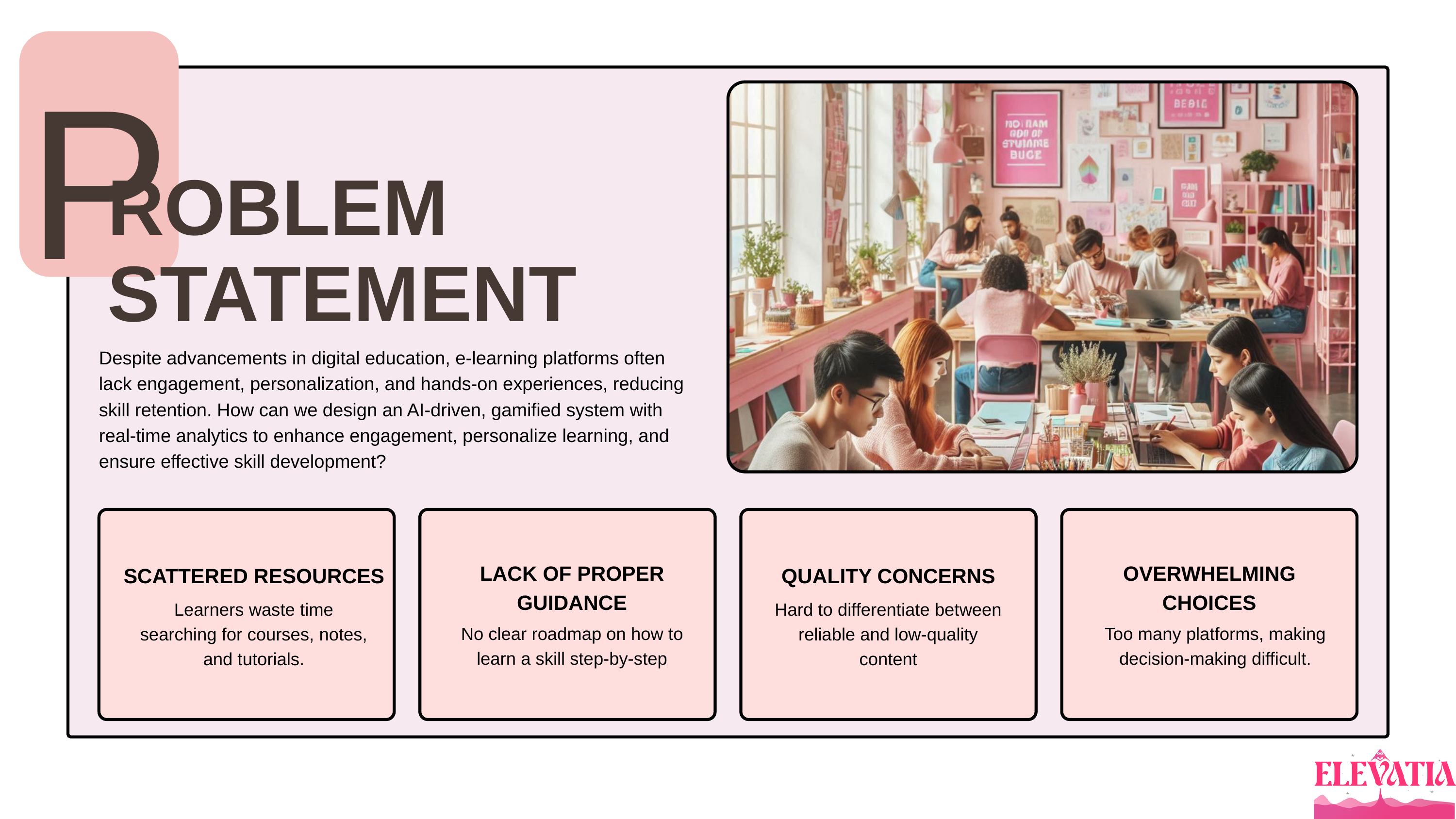

P

ROBLEM STATEMENT
Despite advancements in digital education, e-learning platforms often lack engagement, personalization, and hands-on experiences, reducing skill retention. How can we design an AI-driven, gamified system with real-time analytics to enhance engagement, personalize learning, and ensure effective skill development?

LACK OF PROPER GUIDANCE
OVERWHELMING CHOICES
SCATTERED RESOURCES
QUALITY CONCERNS
Learners waste time searching for courses, notes, and tutorials.
Hard to differentiate between reliable and low-quality content
No clear roadmap on how to learn a skill step-by-step
Too many platforms, making decision-making difficult.